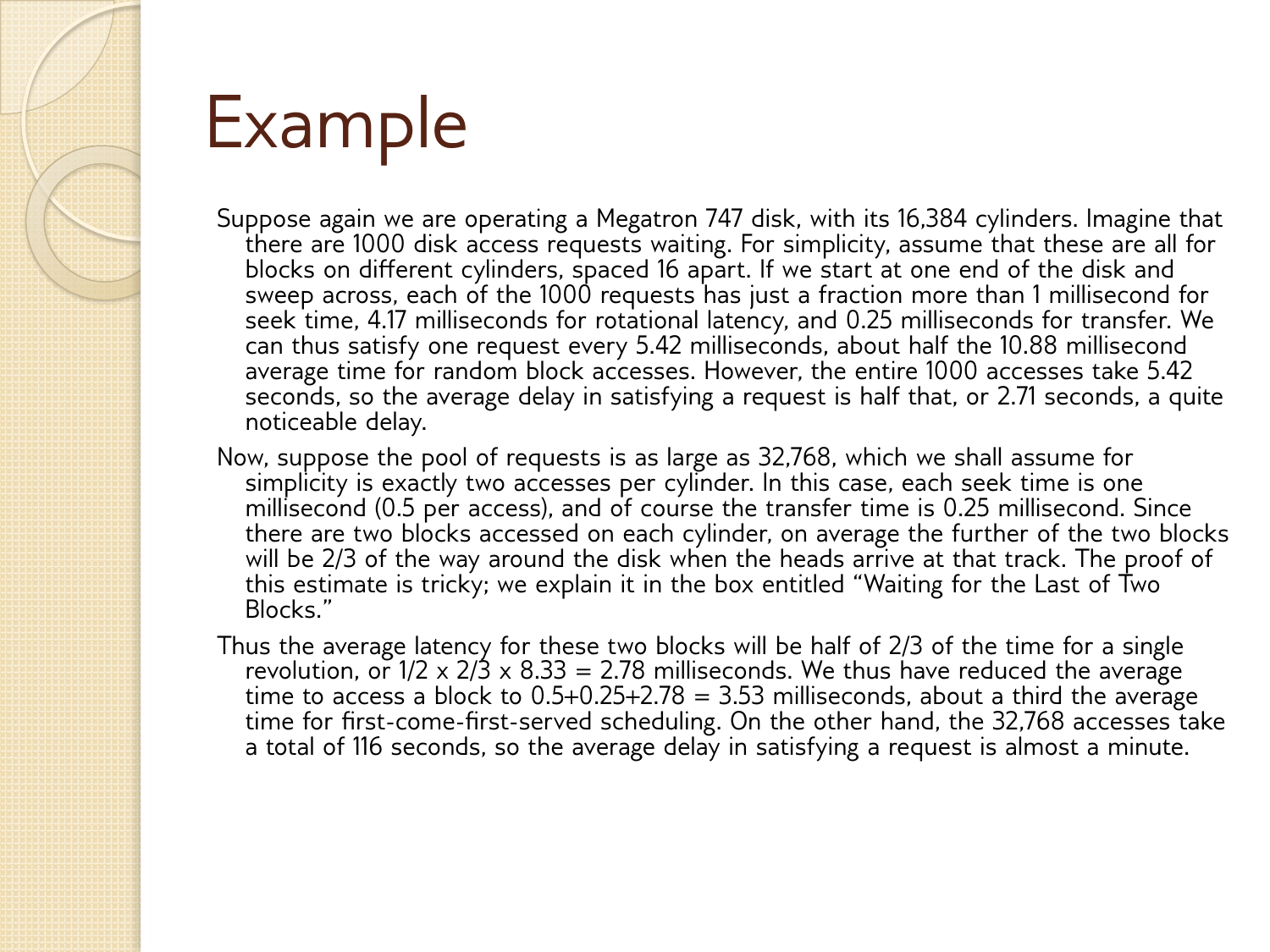

# Example
Suppose again we are operating a Megatron 747 disk, with its 16,384 cylinders. Imagine that there are 1000 disk access requests waiting. For simplicity, assume that these are all for blocks on different cylinders, spaced 16 apart. If we start at one end of the disk and sweep across, each of the 1000 requests has just a fraction more than 1 millisecond for seek time, 4.17 milliseconds for rotational latency, and 0.25 milliseconds for transfer. We can thus satisfy one request every 5.42 milliseconds, about half the 10.88 millisecond average time for random block accesses. However, the entire 1000 accesses take 5.42 seconds, so the average delay in satisfying a request is half that, or 2.71 seconds, a quite noticeable delay.
Now, suppose the pool of requests is as large as 32,768, which we shall assume for simplicity is exactly two accesses per cylinder. In this case, each seek time is one millisecond (0.5 per access), and of course the transfer time is 0.25 millisecond. Since there are two blocks accessed on each cylinder, on average the further of the two blocks will be 2/3 of the way around the disk when the heads arrive at that track. The proof of this estimate is tricky; we explain it in the box entitled “Waiting for the Last of Two Blocks.”
Thus the average latency for these two blocks will be half of 2/3 of the time for a single revolution, or 1/2 x 2/3 x 8.33 = 2.78 milliseconds. We thus have reduced the average time to access a block to 0.5+0.25+2.78 = 3.53 milliseconds, about a third the average time for first-come-first-served scheduling. On the other hand, the 32,768 accesses take a total of 116 seconds, so the average delay in satisfying a request is almost a minute.